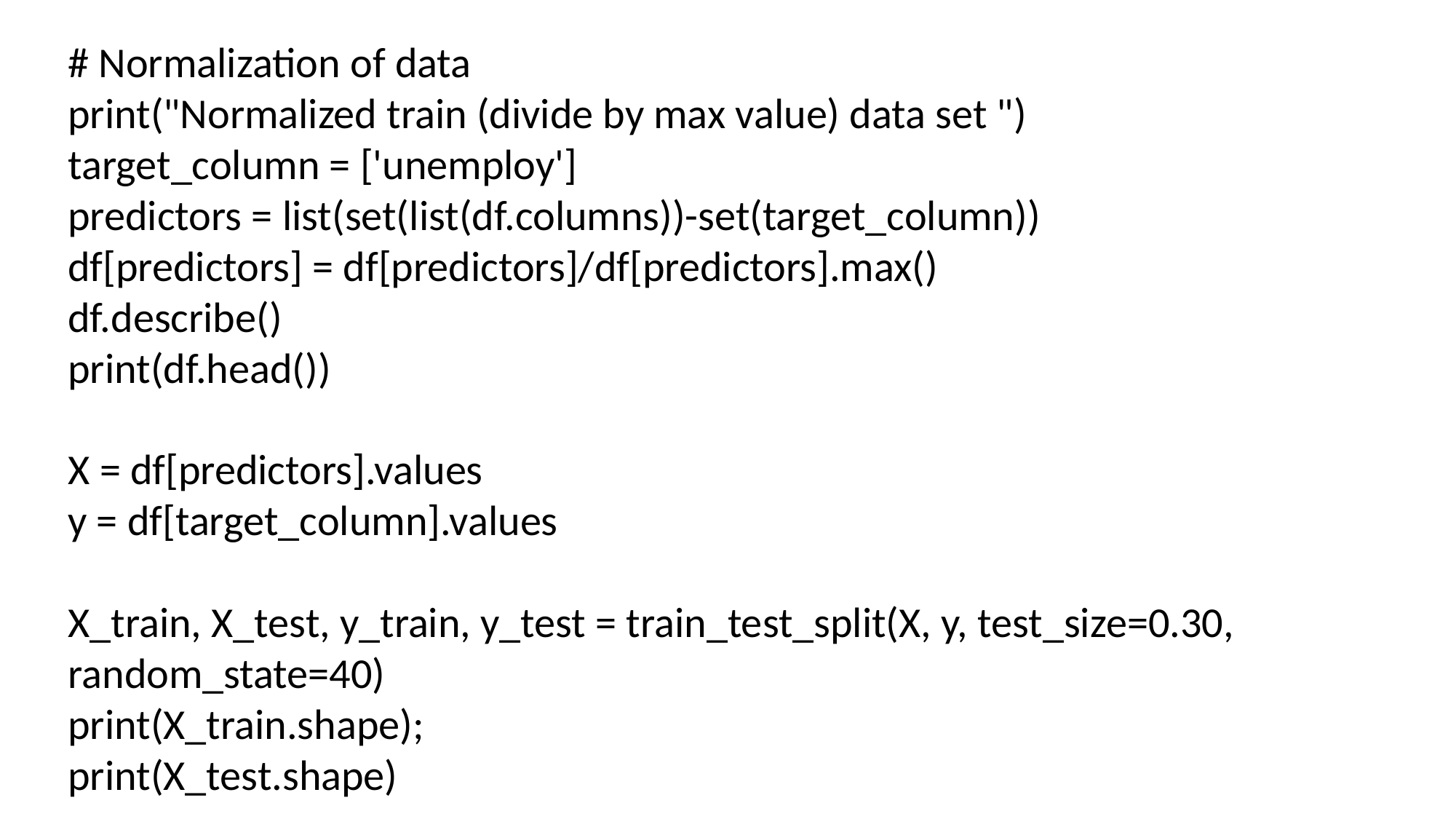

# Normalization of data
print("Normalized train (divide by max value) data set ")
target_column = ['unemploy']
predictors = list(set(list(df.columns))-set(target_column))
df[predictors] = df[predictors]/df[predictors].max()
df.describe()
print(df.head())

X = df[predictors].values
y = df[target_column].values

X_train, X_test, y_train, y_test = train_test_split(X, y, test_size=0.30, random_state=40)
print(X_train.shape);
print(X_test.shape)